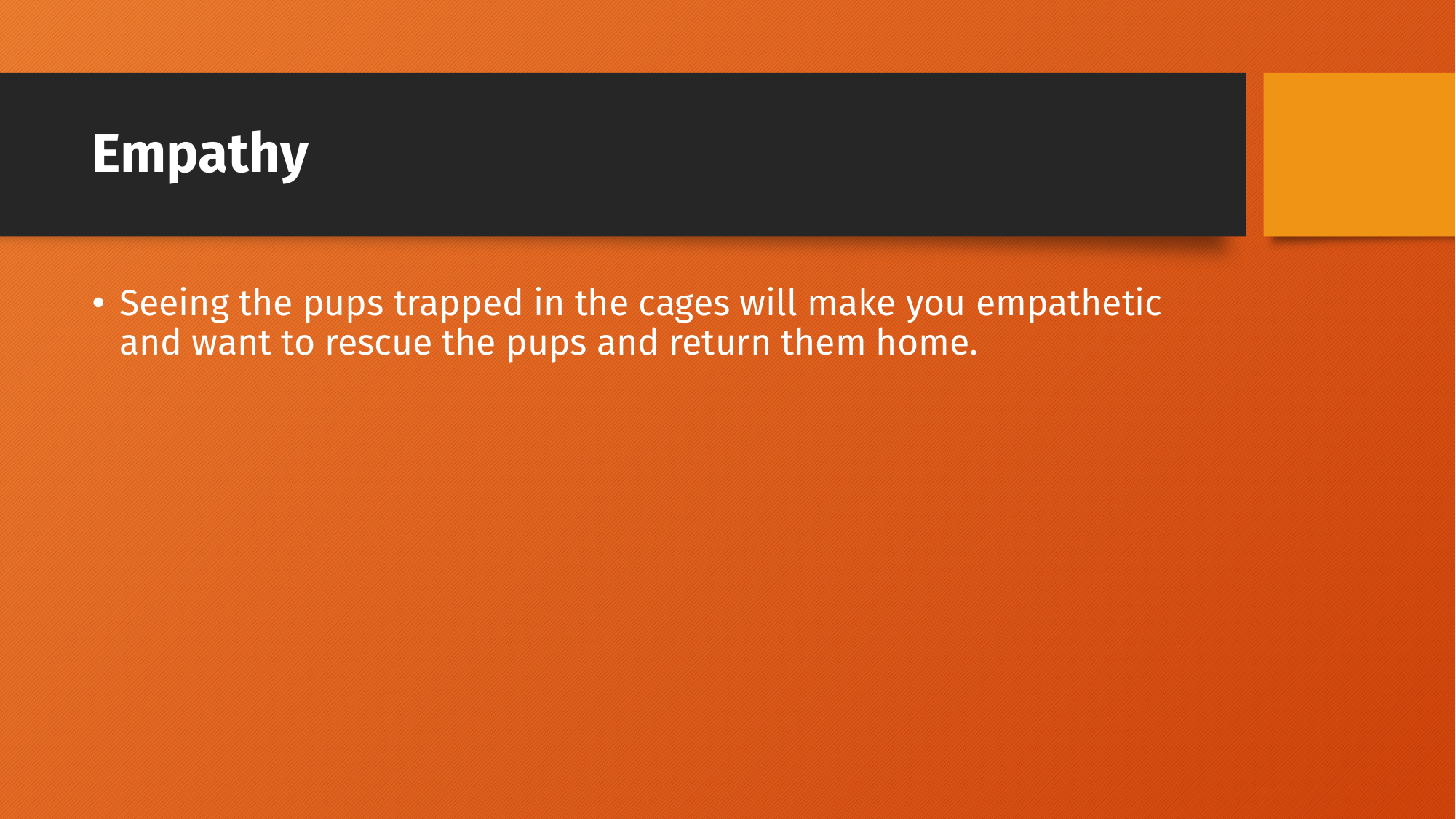

# Empathy
Seeing the pups trapped in the cages will make you empathetic and want to rescue the pups and return them home.